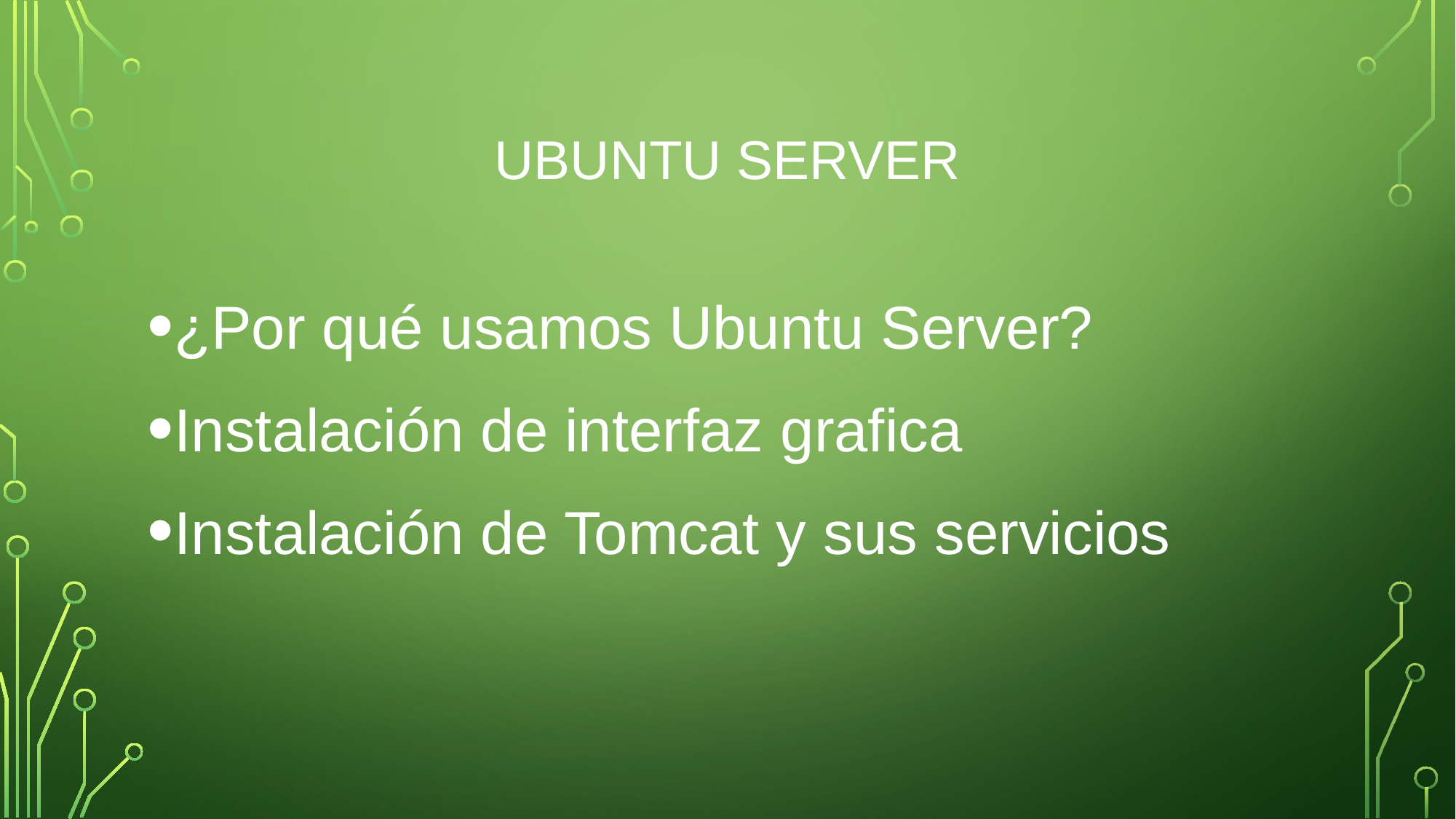

# Ubuntu server
¿Por qué usamos Ubuntu Server?
Instalación de interfaz grafica
Instalación de Tomcat y sus servicios